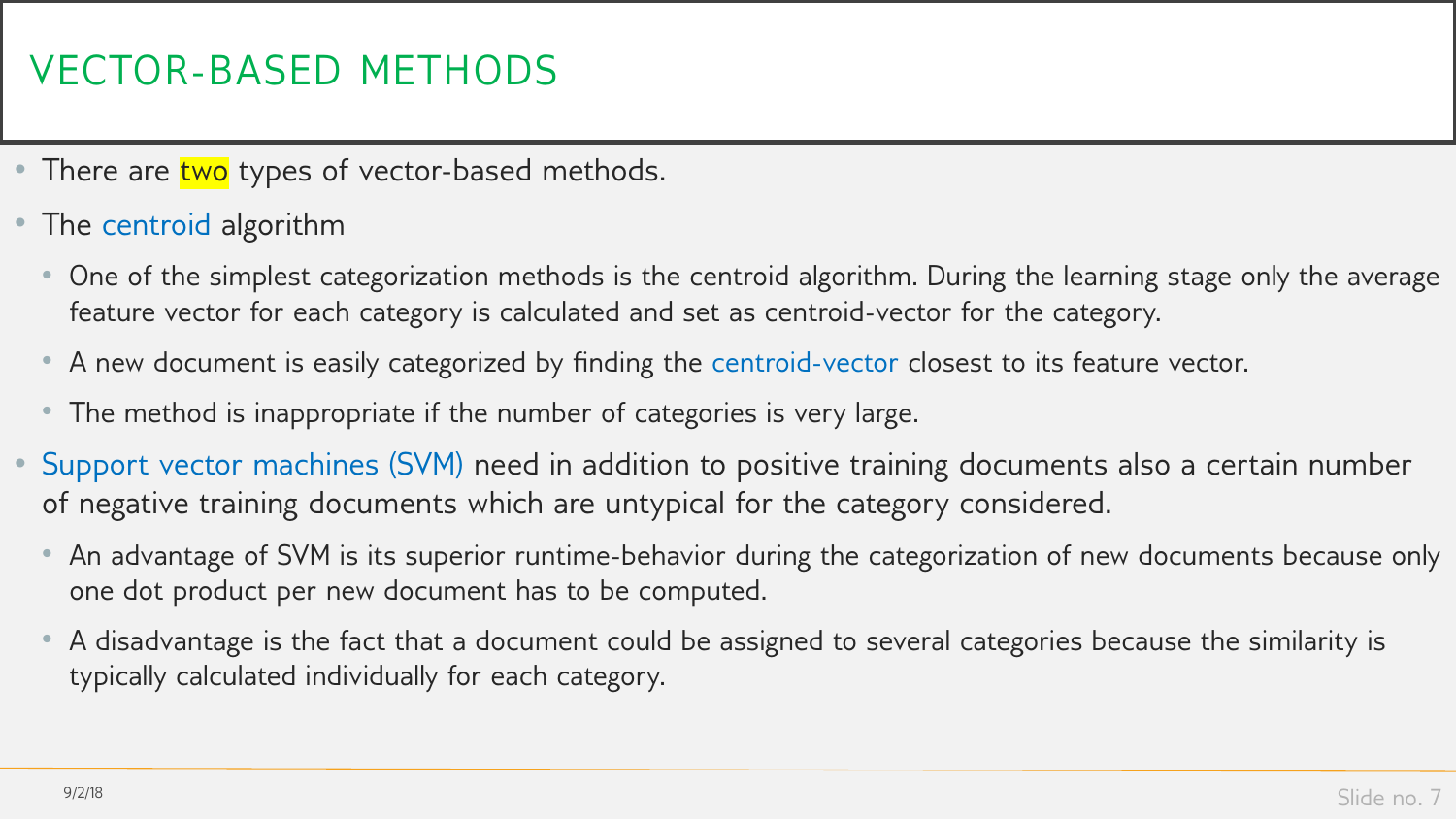

# Vector-based Methods
There are two types of vector-based methods.
The centroid algorithm
One of the simplest categorization methods is the centroid algorithm. During the learning stage only the average feature vector for each category is calculated and set as centroid-vector for the category.
A new document is easily categorized by finding the centroid-vector closest to its feature vector.
The method is inappropriate if the number of categories is very large.
Support vector machines (SVM) need in addition to positive training documents also a certain number of negative training documents which are untypical for the category considered.
An advantage of SVM is its superior runtime-behavior during the categorization of new documents because only one dot product per new document has to be computed.
A disadvantage is the fact that a document could be assigned to several categories because the similarity is typically calculated individually for each category.
9/2/18
Slide no. 7